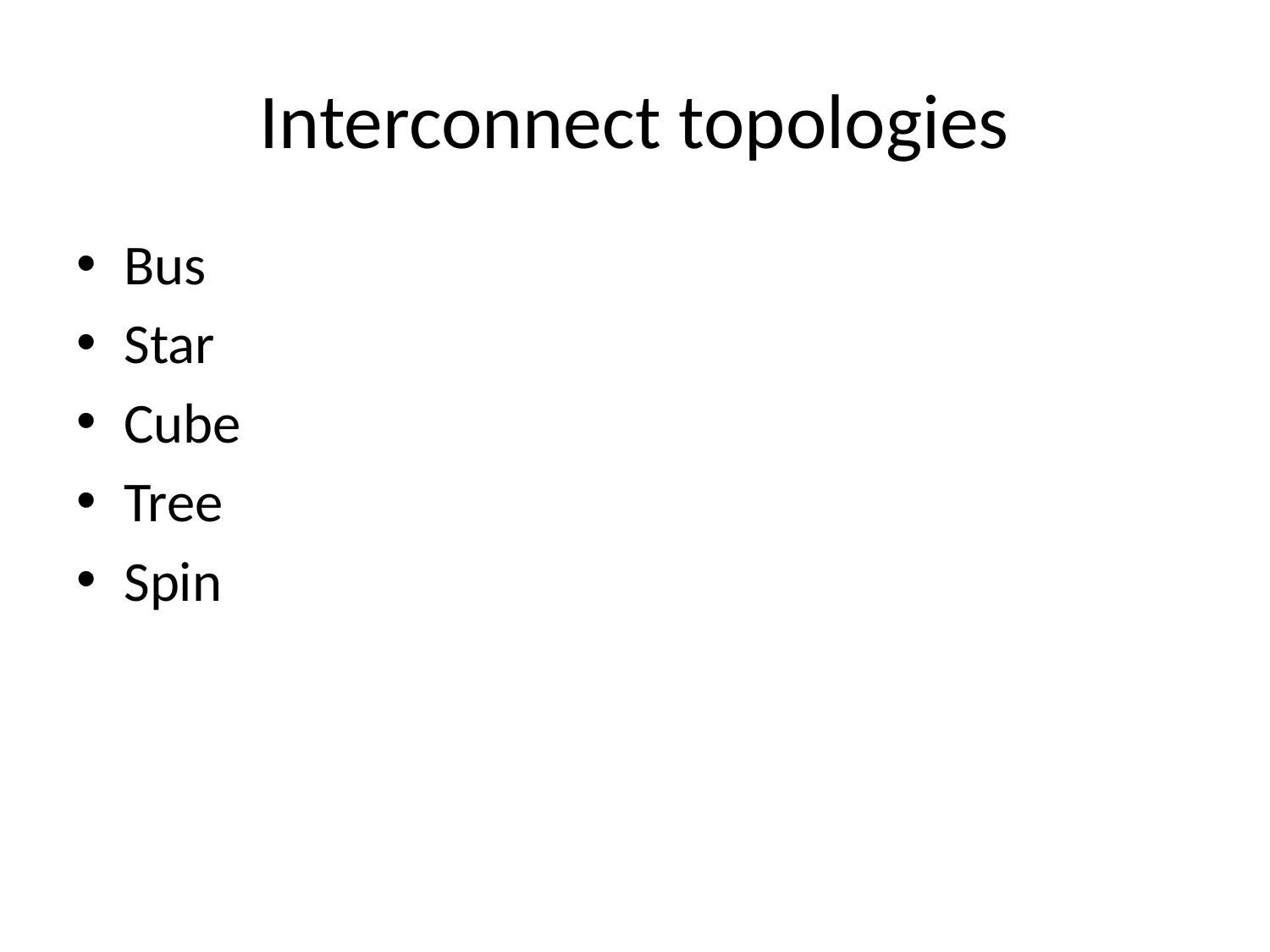

# Interconnect topologies
Bus
Star
Cube
Tree
Spin